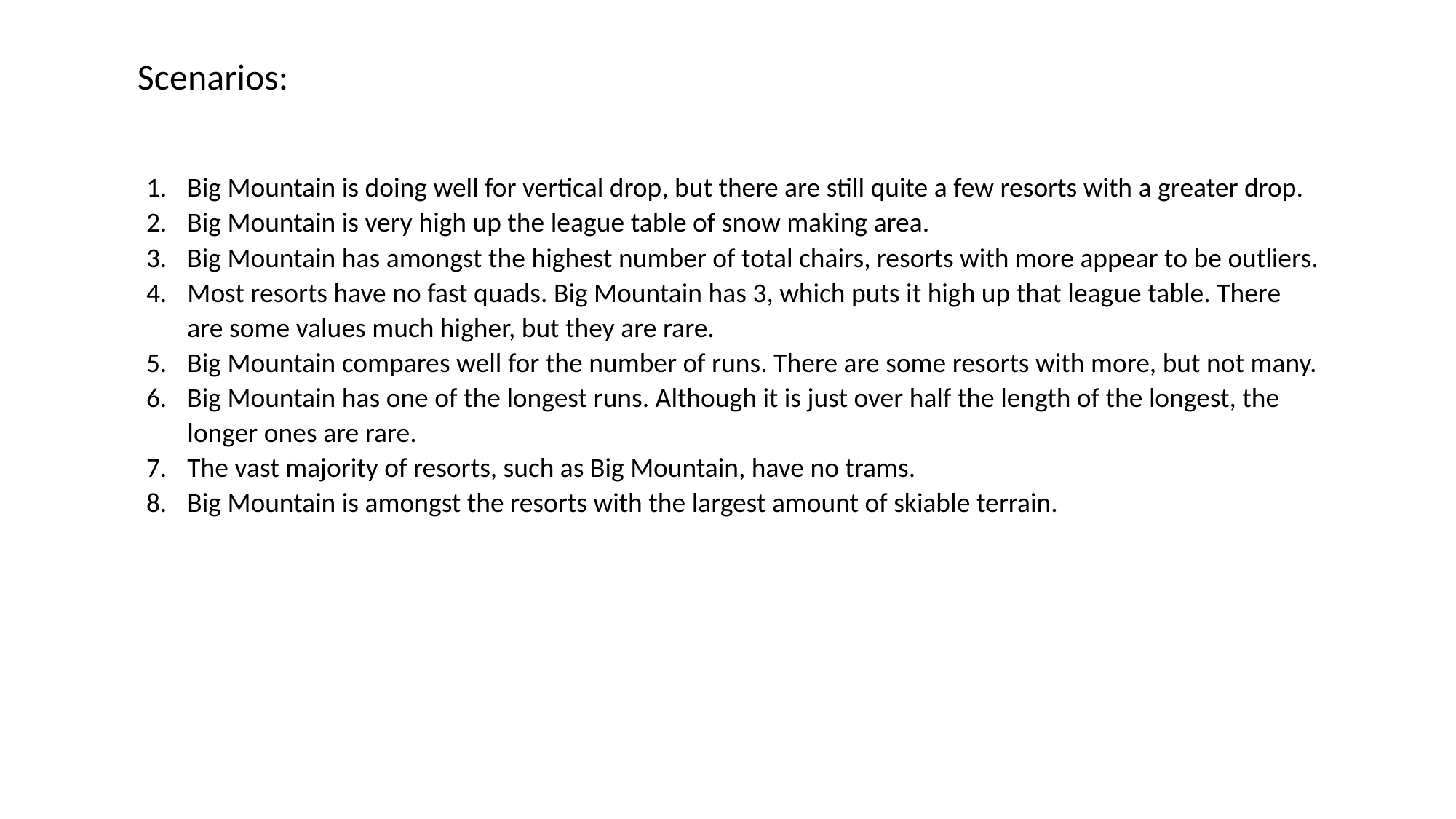

# Scenarios:
Big Mountain is doing well for vertical drop, but there are still quite a few resorts with a greater drop.
Big Mountain is very high up the league table of snow making area.
Big Mountain has amongst the highest number of total chairs, resorts with more appear to be outliers.
Most resorts have no fast quads. Big Mountain has 3, which puts it high up that league table. There are some values much higher, but they are rare.
Big Mountain compares well for the number of runs. There are some resorts with more, but not many.
Big Mountain has one of the longest runs. Although it is just over half the length of the longest, the longer ones are rare.
The vast majority of resorts, such as Big Mountain, have no trams.
Big Mountain is amongst the resorts with the largest amount of skiable terrain.